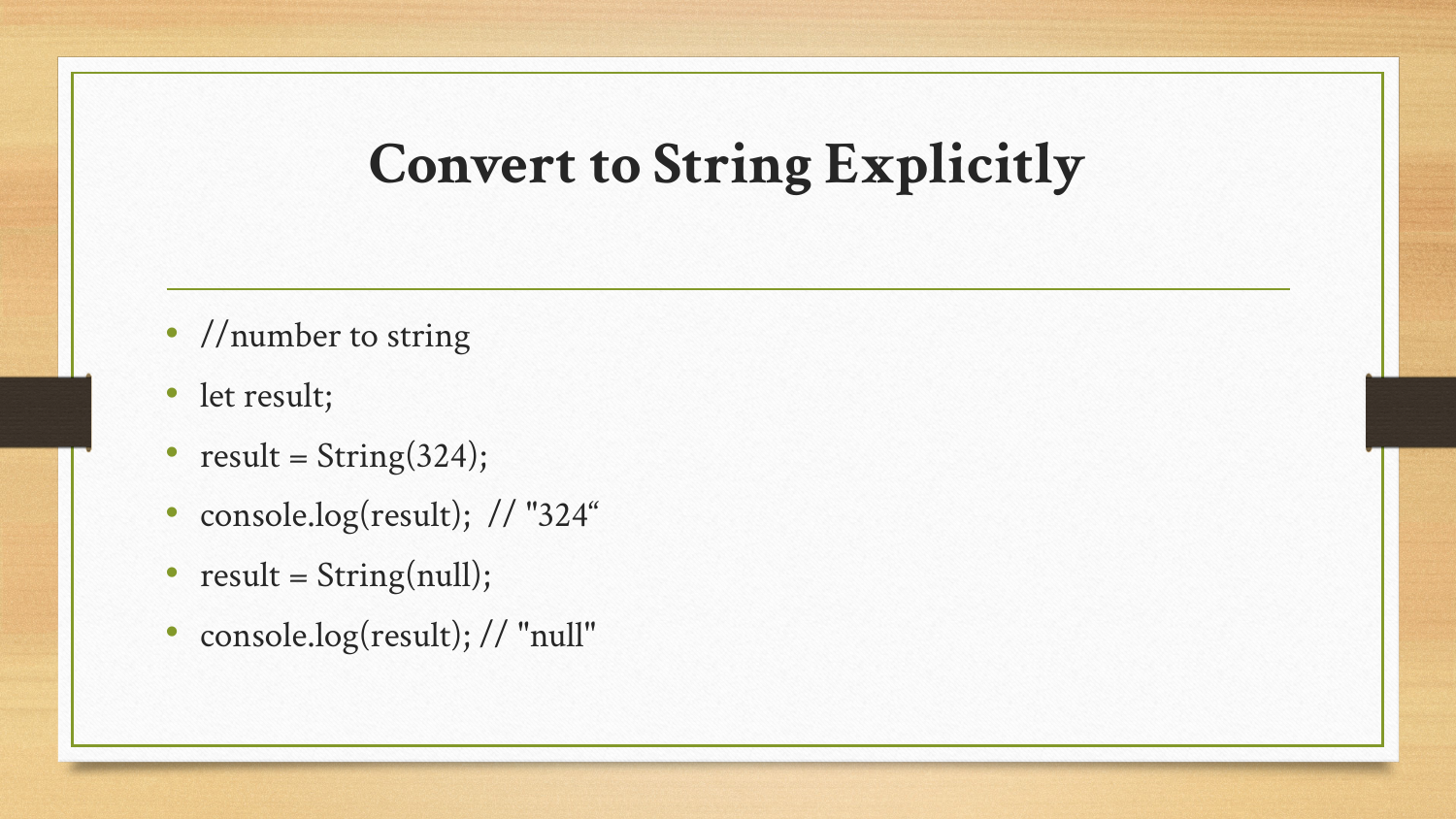

# Convert to String Explicitly
//number to string
let result;
result = String(324);
console.log(result);  // "324“
result = String(null);
console.log(result); // "null"